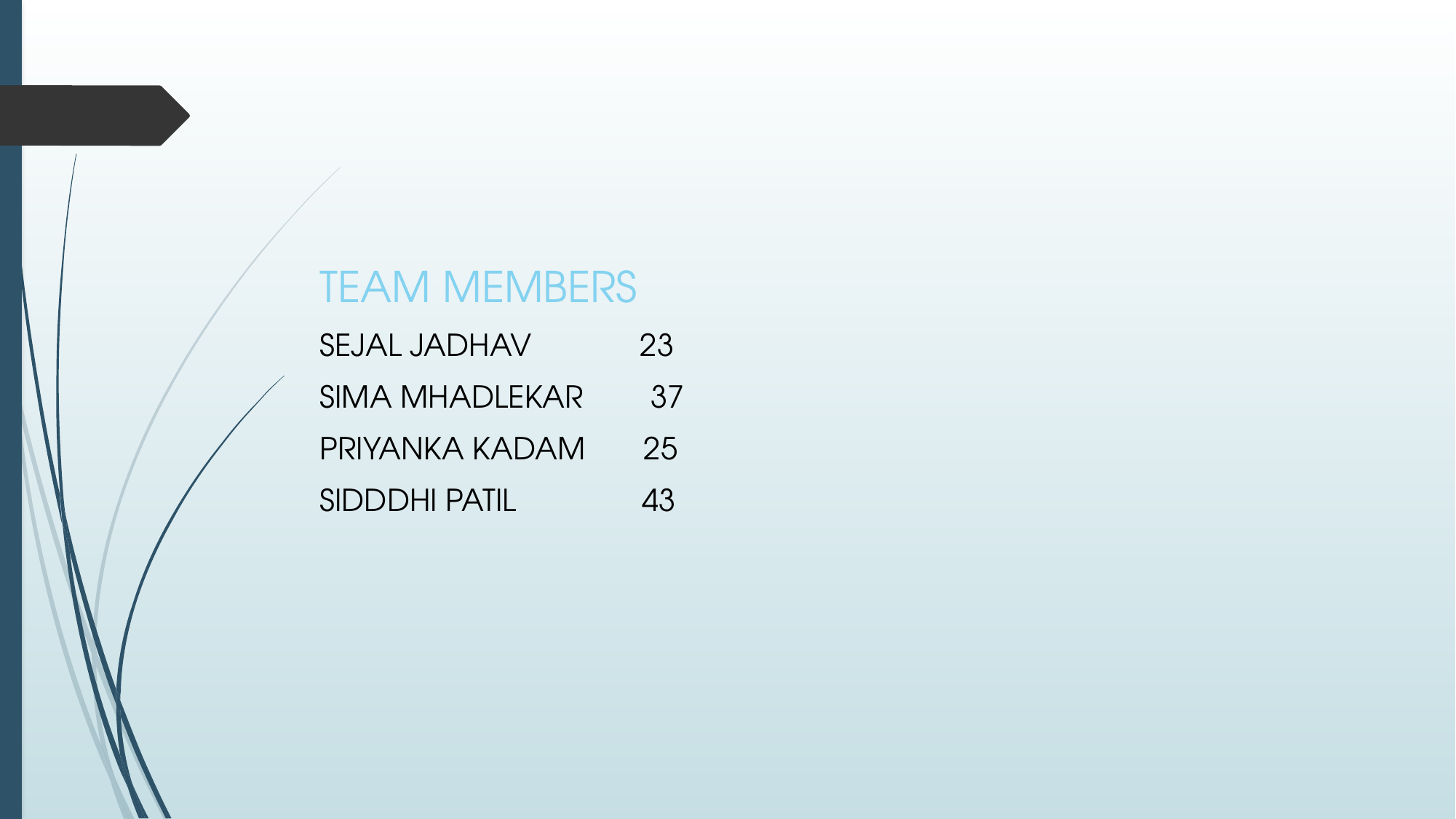

#
TEAM MEMBERS
SEJAL JADHAV             23
SIMA MHADLEKAR        37
PRIYANKA KADAM       25
SIDDDHI PATIL               43